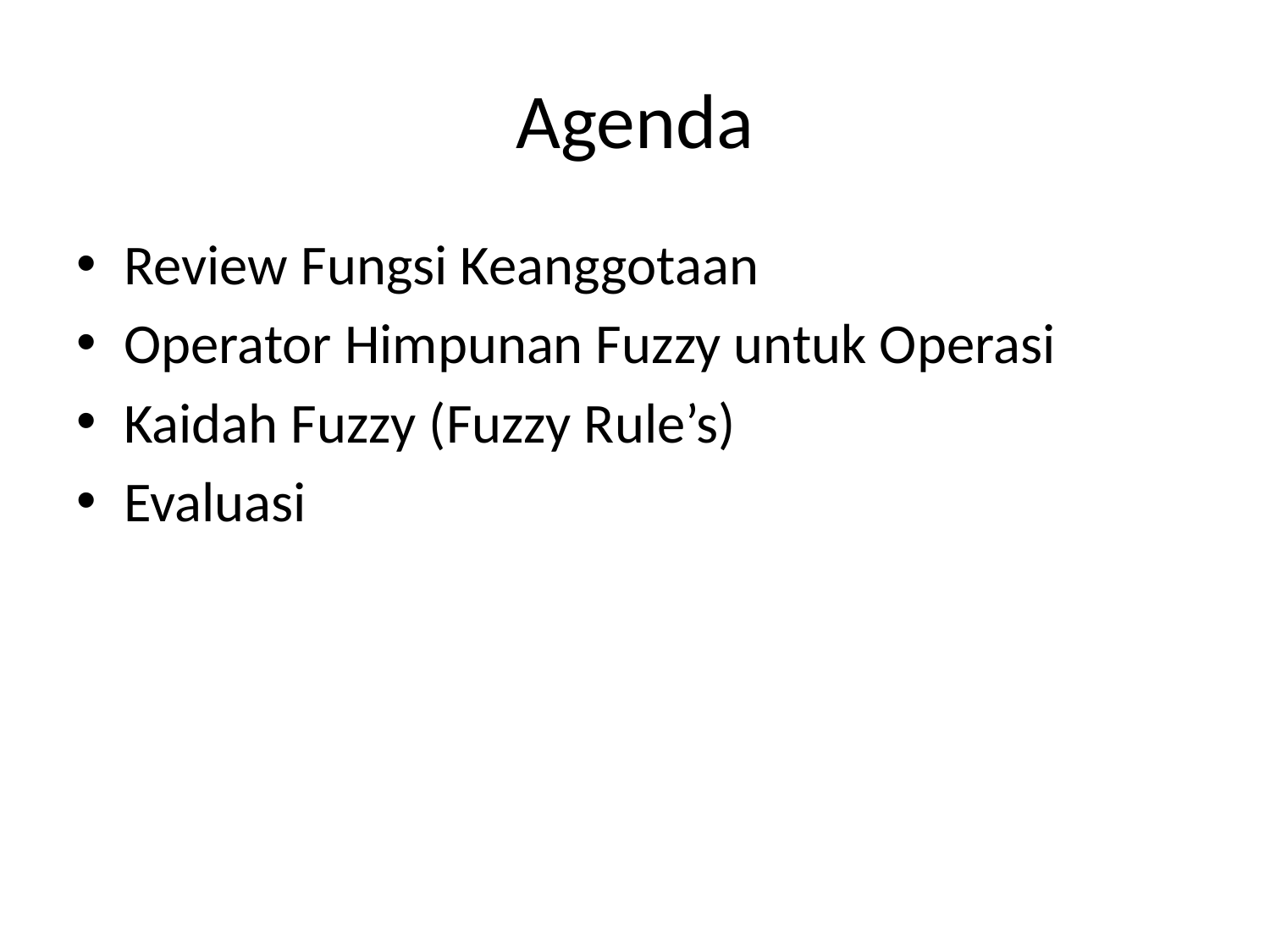

# Agenda
Review Fungsi Keanggotaan
Operator Himpunan Fuzzy untuk Operasi
Kaidah Fuzzy (Fuzzy Rule’s)
Evaluasi